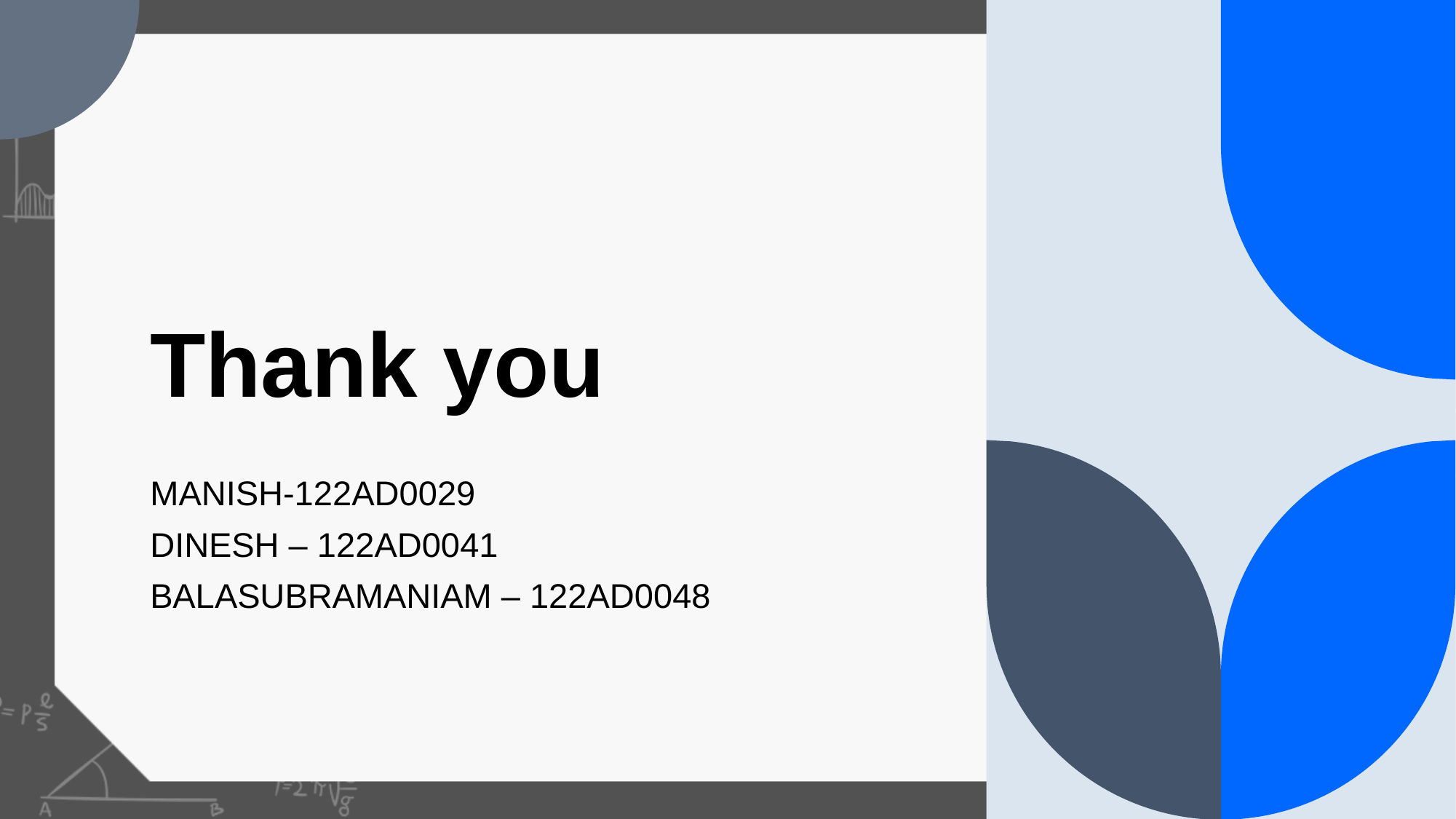

# Thank you
MANISH-122AD0029
DINESH – 122AD0041
BALASUBRAMANIAM – 122AD0048